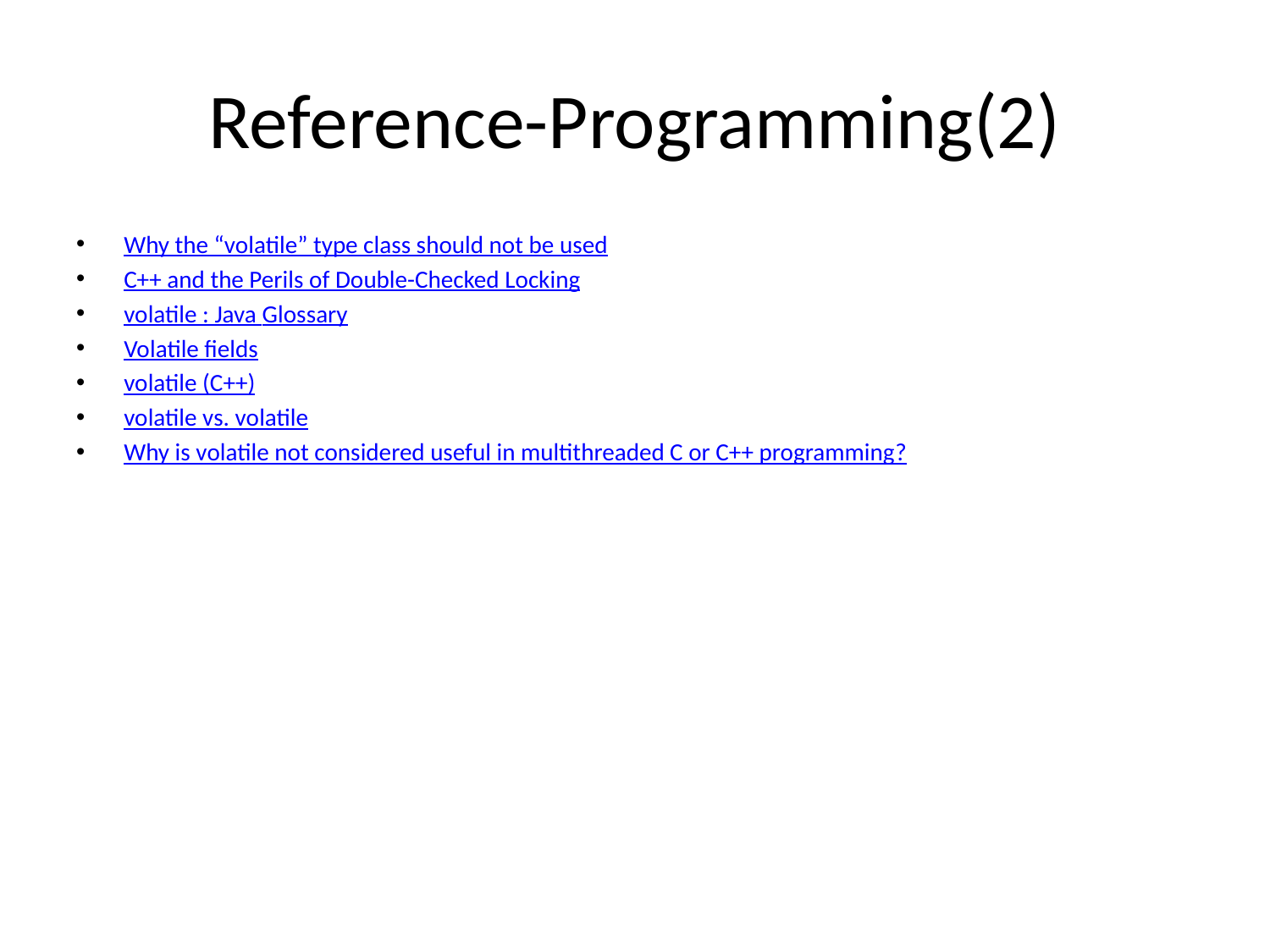

# Reference-Programming(2)
Why the “volatile” type class should not be used
C++ and the Perils of Double-Checked Locking
volatile : Java Glossary
Volatile fields
volatile (C++)
volatile vs. volatile
Why is volatile not considered useful in multithreaded C or C++ programming?